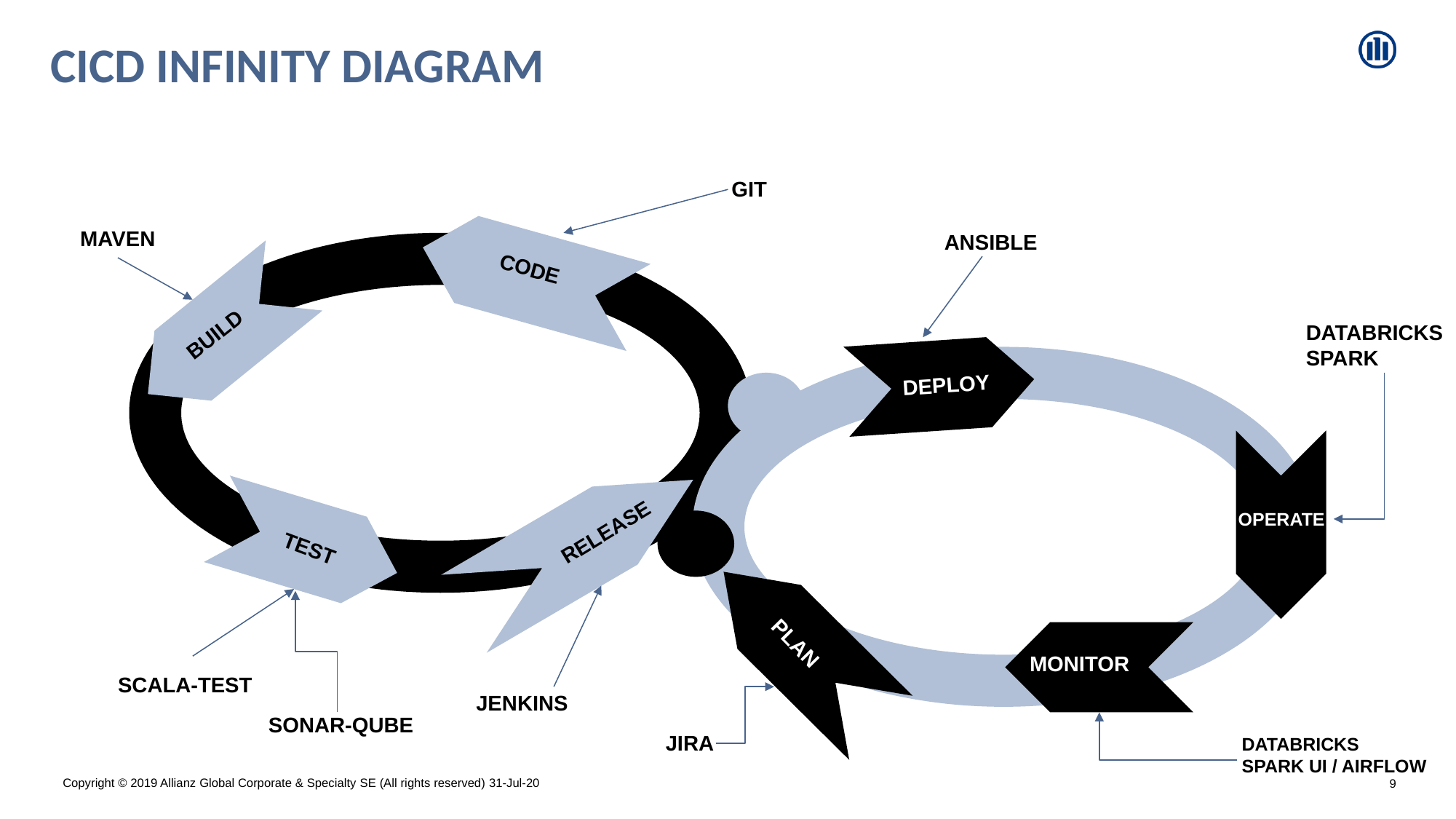

# CICD Infinity Diagram
GIT
MAVEN
ANSIBLE

CODE

DATABRICKS
SPARK
BUILD

DEPLOY

OPERATE

RELEASE

TEST

PLAN

MONITOR
SCALA-TEST
JENKINS
SONAR-QUBE
JIRA
DATABRICKS
SPARK UI / AIRFLOW